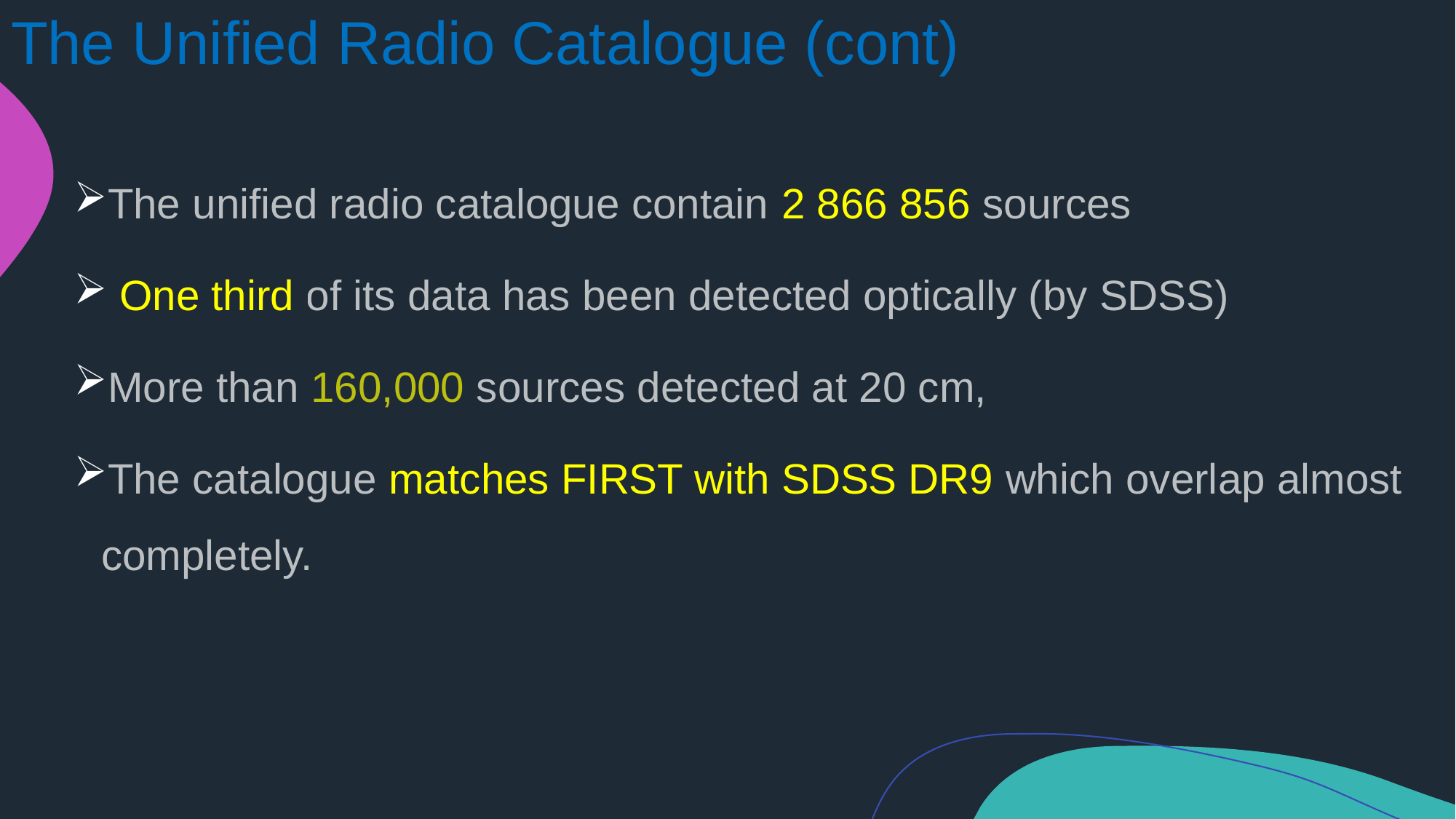

# The Unified Radio Catalogue (cont)
The unified radio catalogue contain 2 866 856 sources
 One third of its data has been detected optically (by SDSS)
More than 160,000 sources detected at 20 cm,
The catalogue matches FIRST with SDSS DR9 which overlap almost completely.